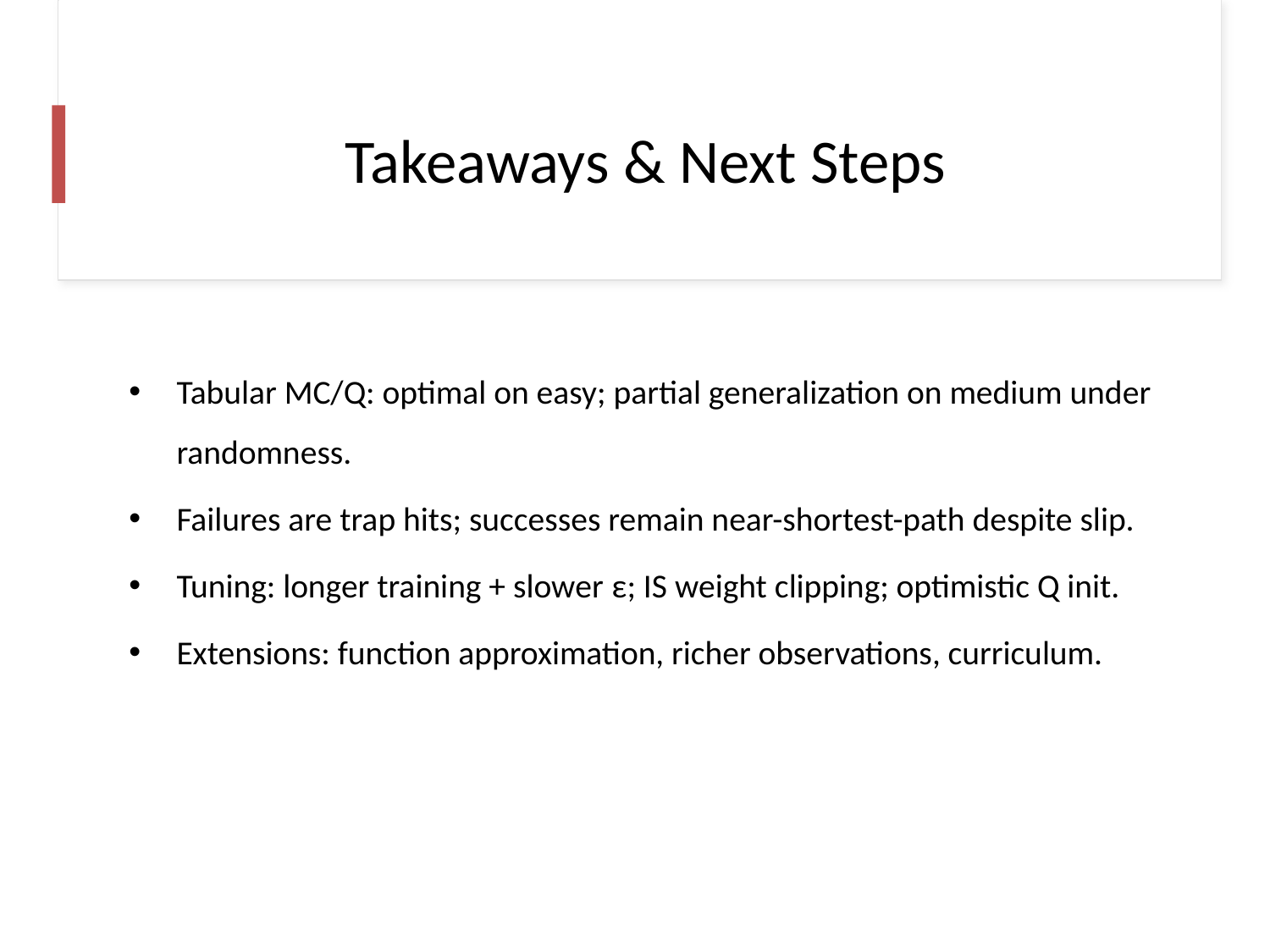

# Takeaways & Next Steps

Tabular MC/Q: optimal on easy; partial generalization on medium under randomness.
Failures are trap hits; successes remain near-shortest-path despite slip.
Tuning: longer training + slower ε; IS weight clipping; optimistic Q init.
Extensions: function approximation, richer observations, curriculum.